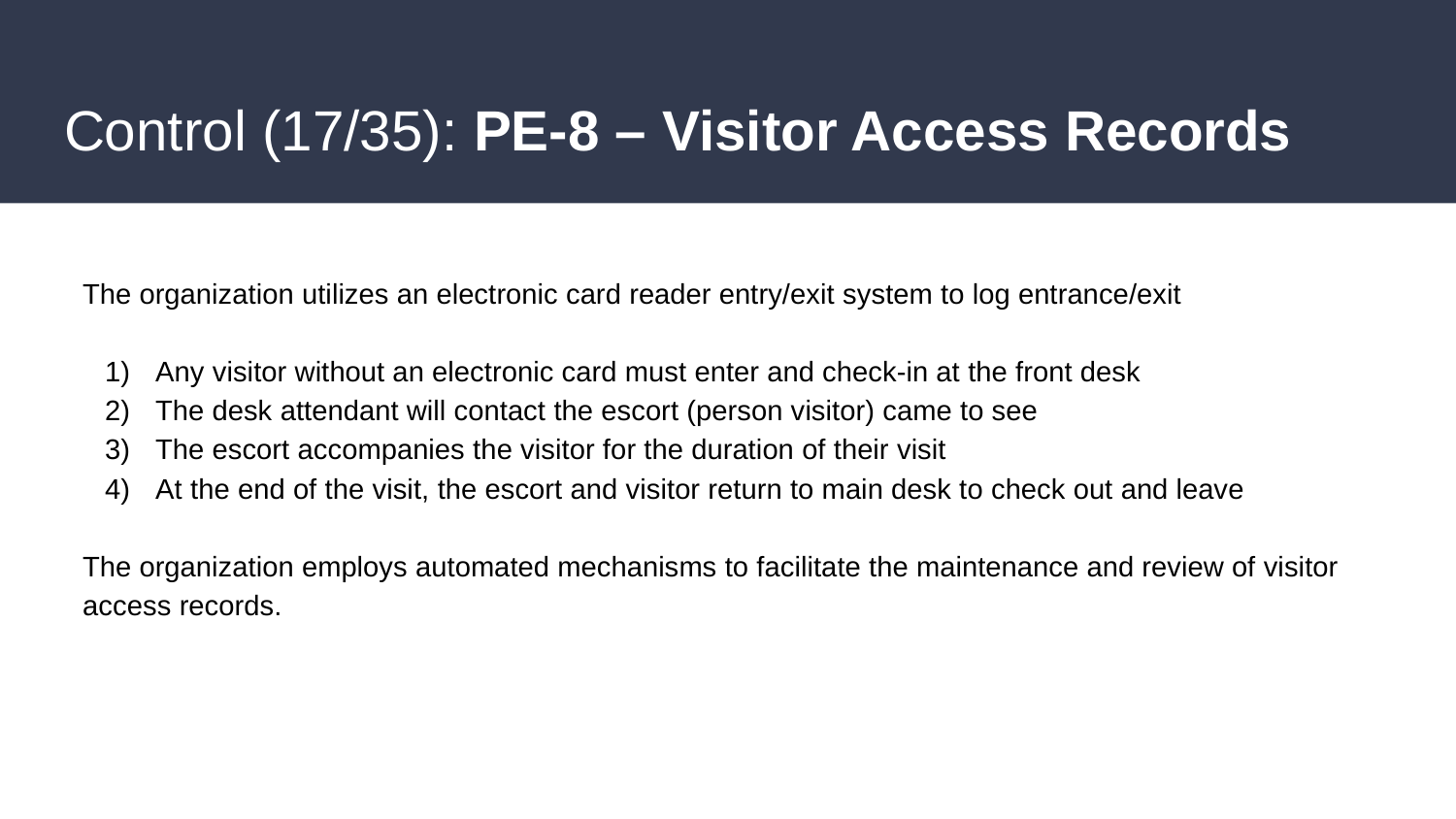

# Control (17/35): PE-8 – Visitor Access Records
The organization utilizes an electronic card reader entry/exit system to log entrance/exit

Any visitor without an electronic card must enter and check-in at the front desk
The desk attendant will contact the escort (person visitor) came to see
The escort accompanies the visitor for the duration of their visit
At the end of the visit, the escort and visitor return to main desk to check out and leave

The organization employs automated mechanisms to facilitate the maintenance and review of visitor access records.